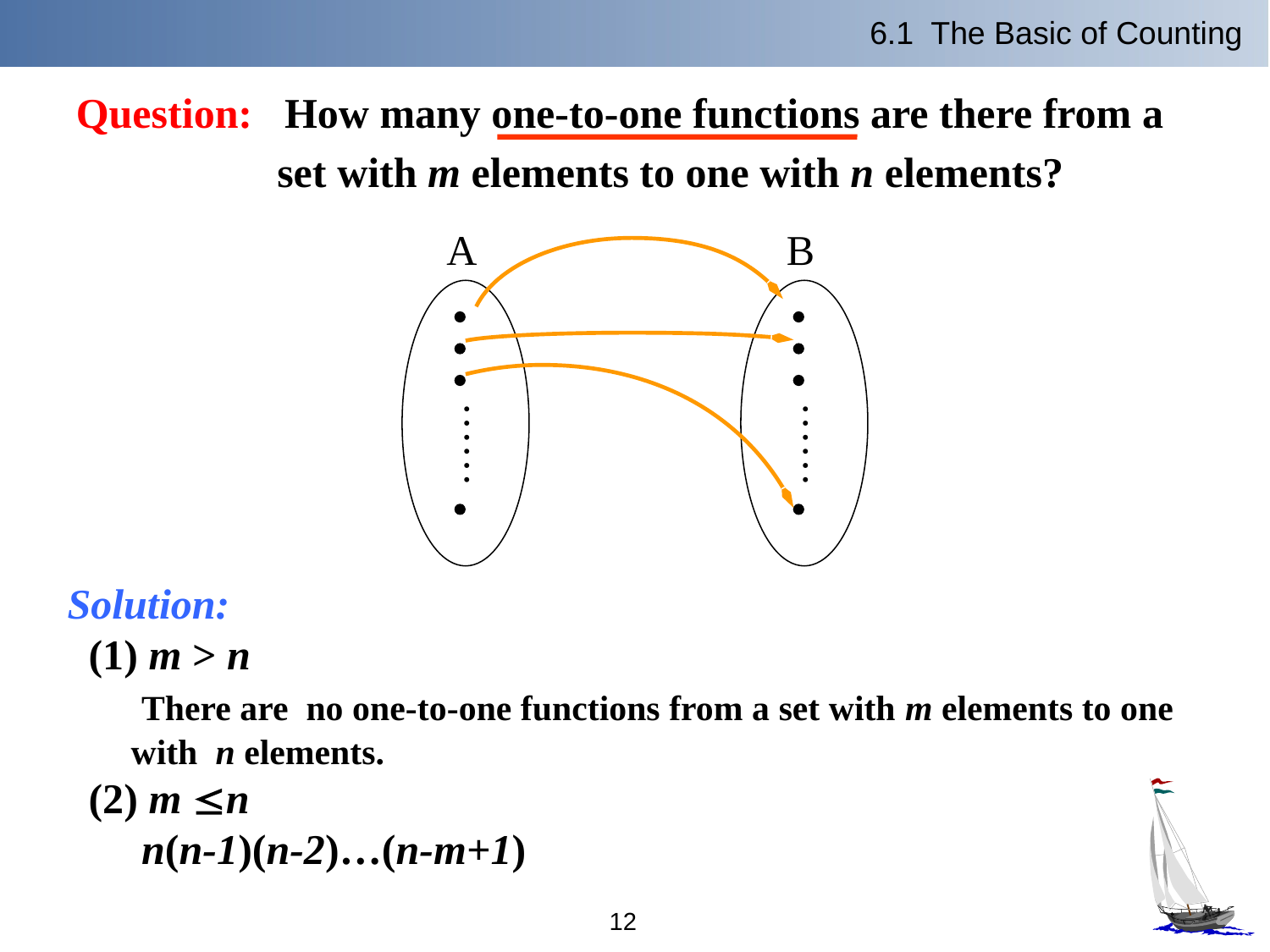

6.1  The Basic of Counting
Question:   How many one-to-one functions are there from a
                   set with m elements to one with n elements?

A

……

B

……

Solution:
  (1) m > n
       There are  no one-to-one functions from a set with m elements to one with  n elements.
  (2) m ≤n
       n(n-1)(n-2)…(n-m+1)
12